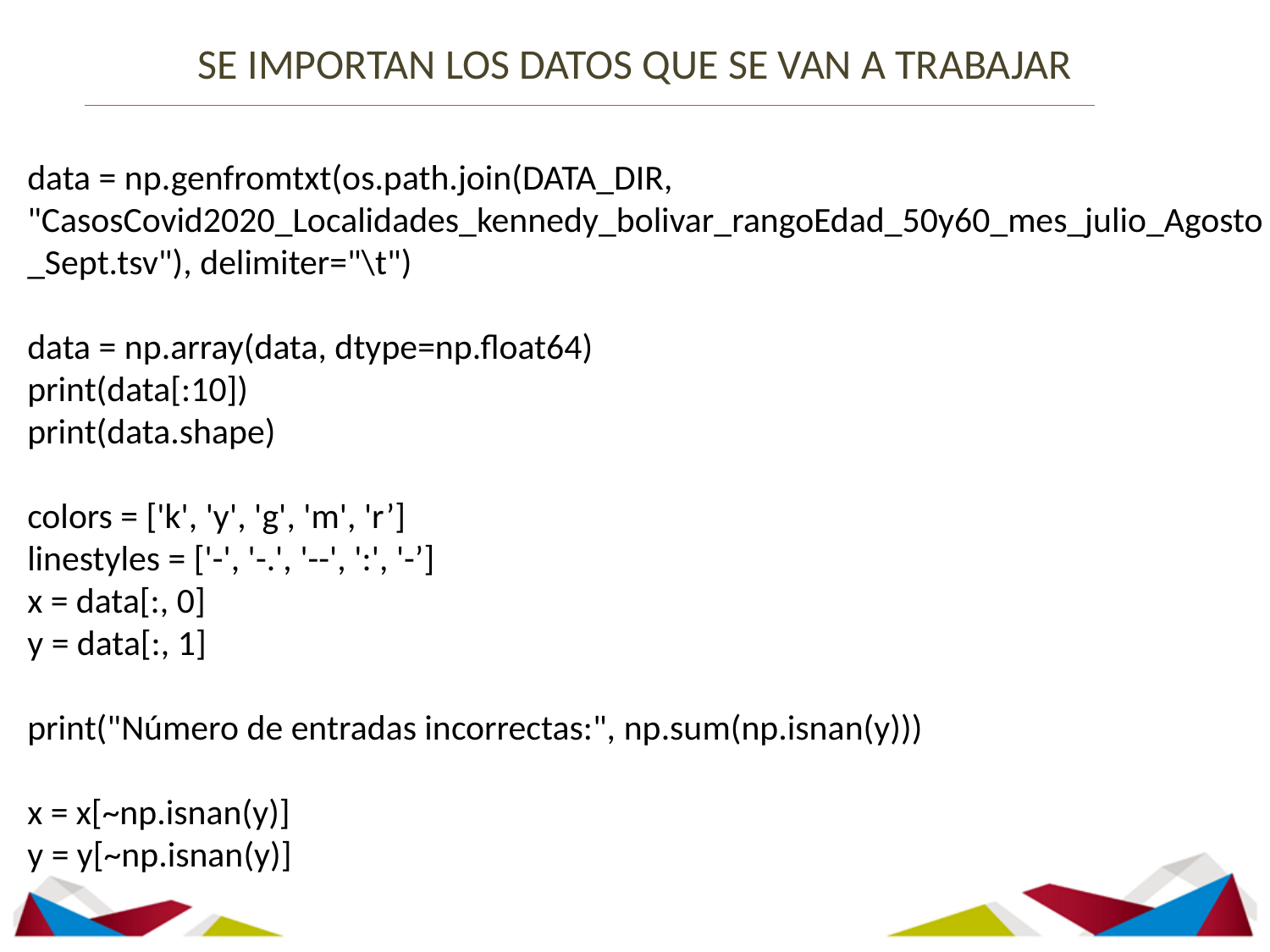

SE IMPORTAN LOS DATOS QUE SE VAN A TRABAJAR
data = np.genfromtxt(os.path.join(DATA_DIR, "CasosCovid2020_Localidades_kennedy_bolivar_rangoEdad_50y60_mes_julio_Agosto_Sept.tsv"), delimiter="\t")

data = np.array(data, dtype=np.float64)
print(data[:10])
print(data.shape)

colors = ['k', 'y', 'g', 'm', 'r’]
linestyles = ['-', '-.', '--', ':', '-’]
x = data[:, 0]
y = data[:, 1]

print("Número de entradas incorrectas:", np.sum(np.isnan(y)))

x = x[~np.isnan(y)]
y = y[~np.isnan(y)]